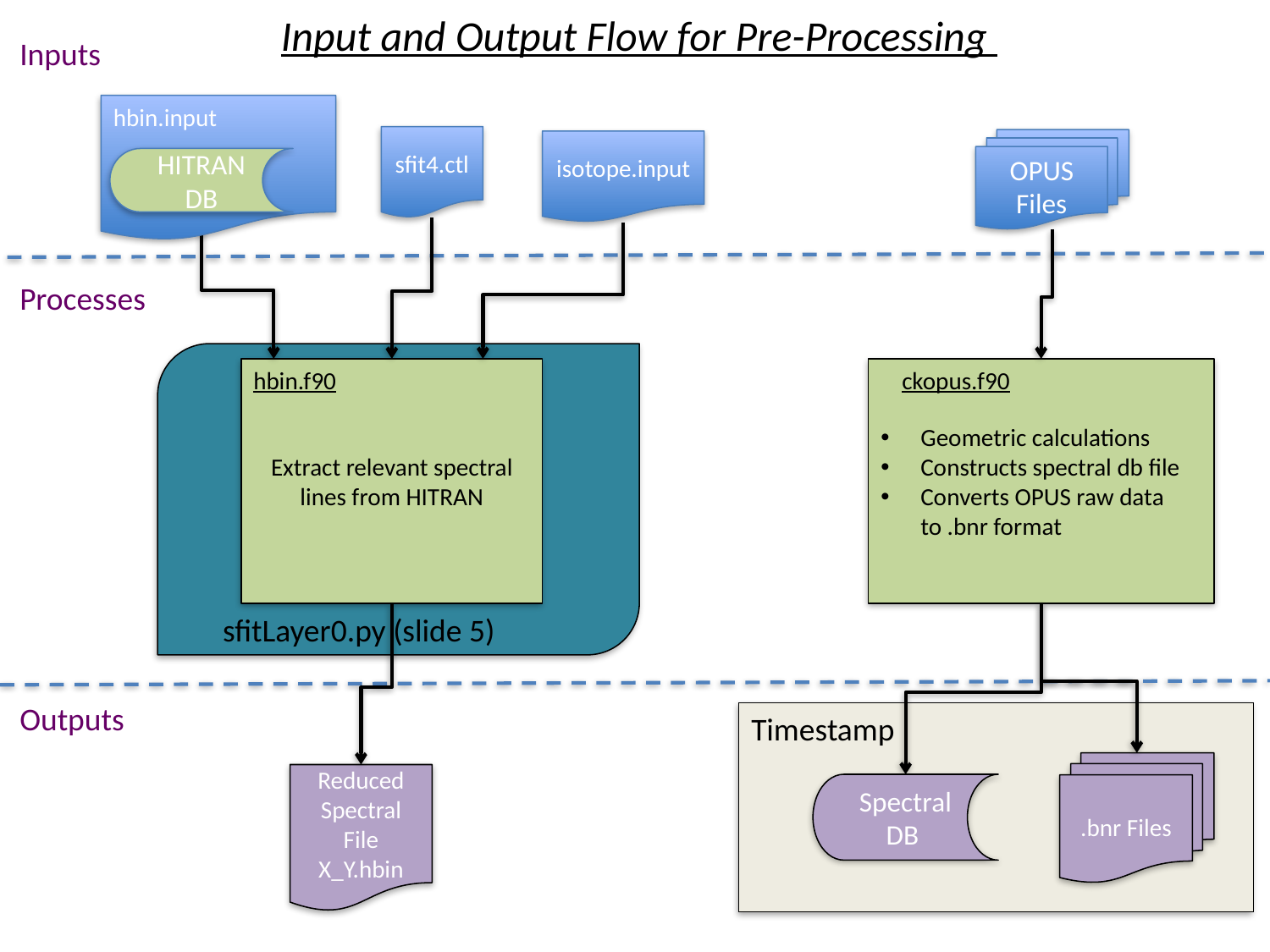

Input and Output Flow for Pre-Processing
Inputs
hbin.input

sfit4.ctl
OPUS Files
isotope.input
HITRAN DB
Processes

hbin.f90
Extract relevant spectral lines from HITRAN
Geometric calculations
Constructs spectral db file
Converts OPUS raw data to .bnr format
ckopus.f90
sfitLayer0.py (slide 5)
Outputs

Timestamp
.bnr Files
Reduced Spectral File
X_Y.hbin
Spectral DB